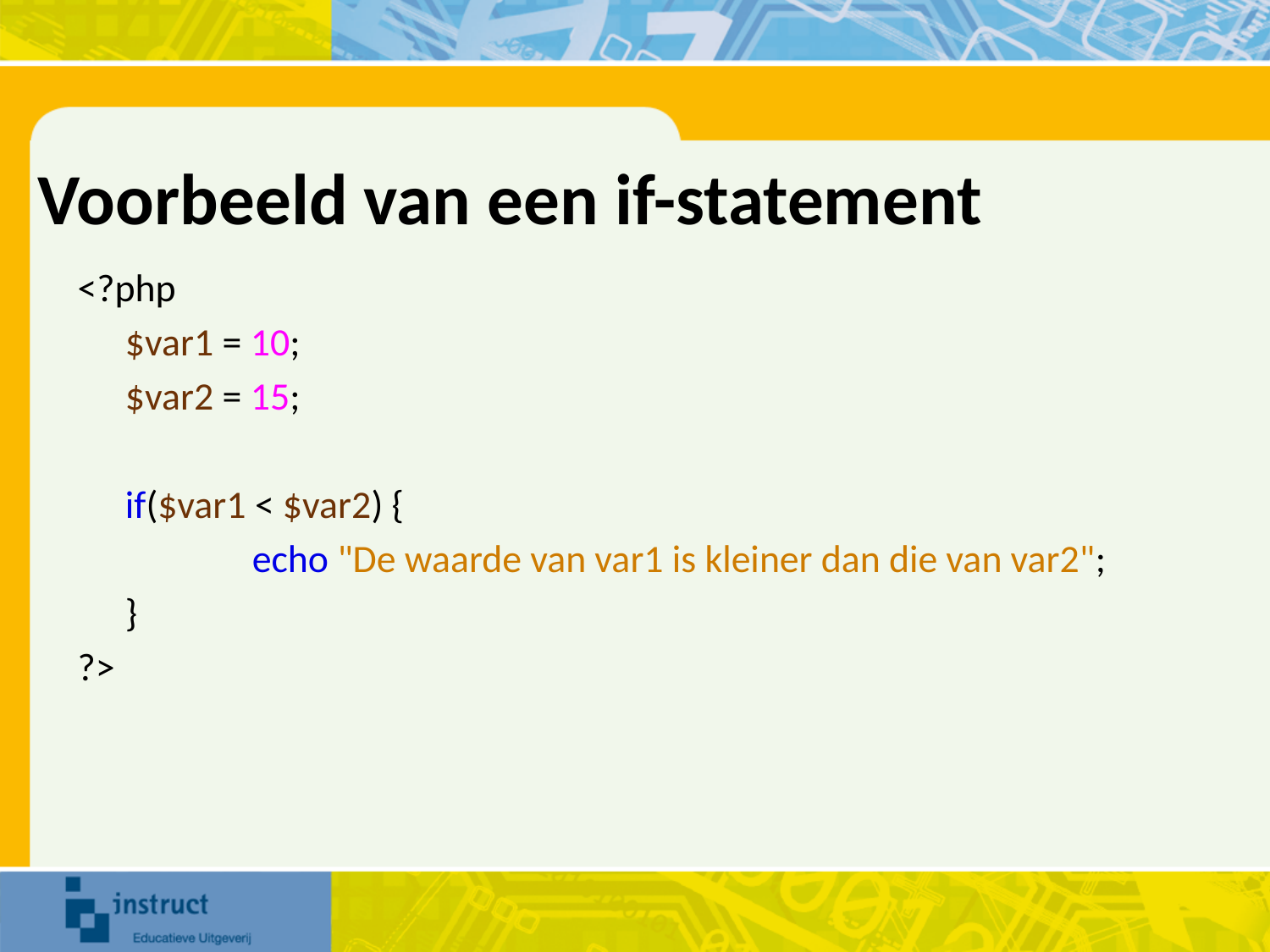

# Voorbeeld van een if-statement
<?php
	$var1 = 10;
	$var2 = 15;

	if($var1 < $var2) {
		echo "De waarde van var1 is kleiner dan die van var2";
	}
?>